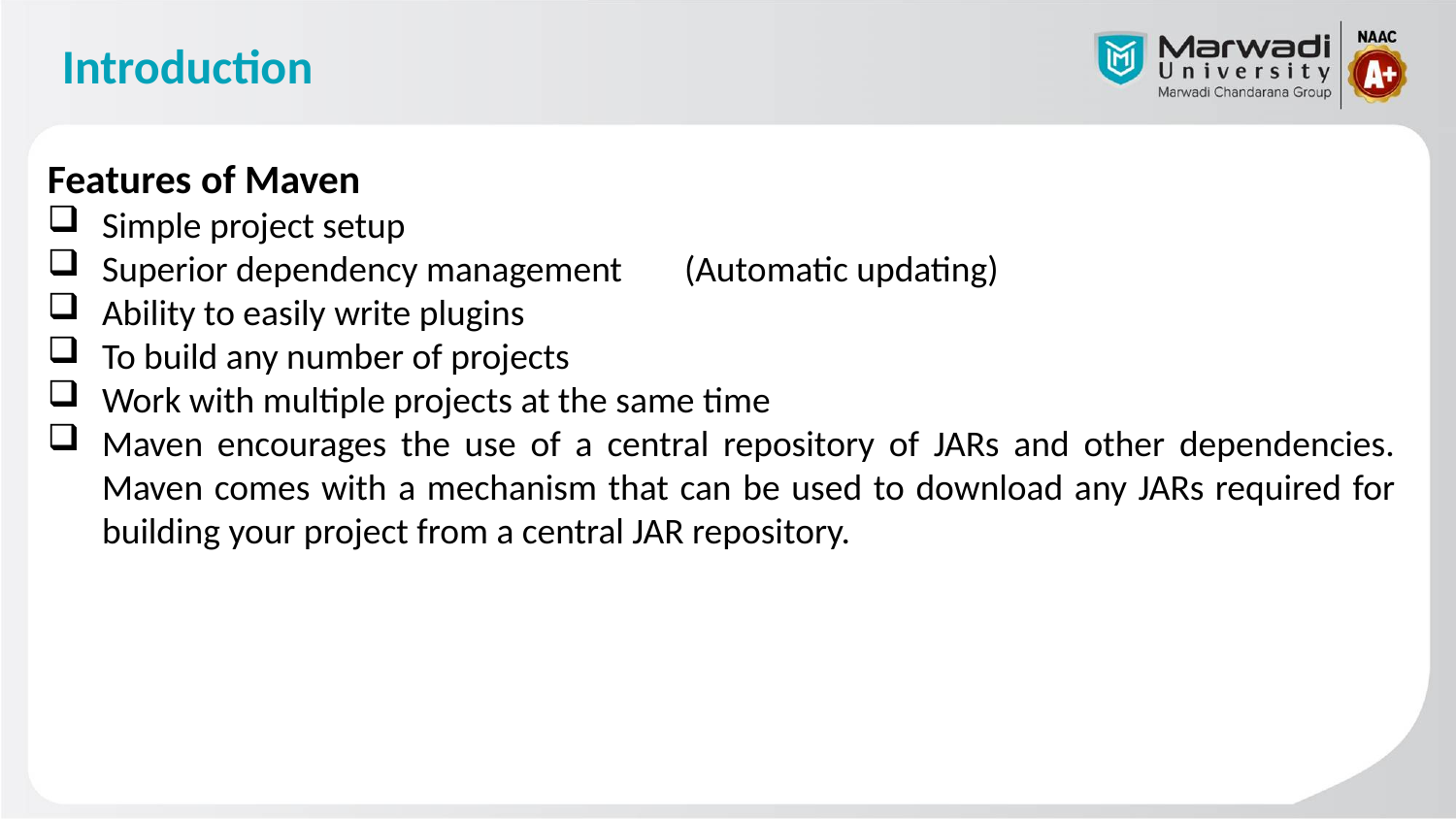

# Introduction
Features of Maven
Simple project setup
Superior dependency management	(Automatic updating)
Ability to easily write plugins
To build any number of projects
Work with multiple projects at the same time
Maven encourages the use of a central repository of JARs and other dependencies. Maven comes with a mechanism that can be used to download any JARs required for building your project from a central JAR repository.